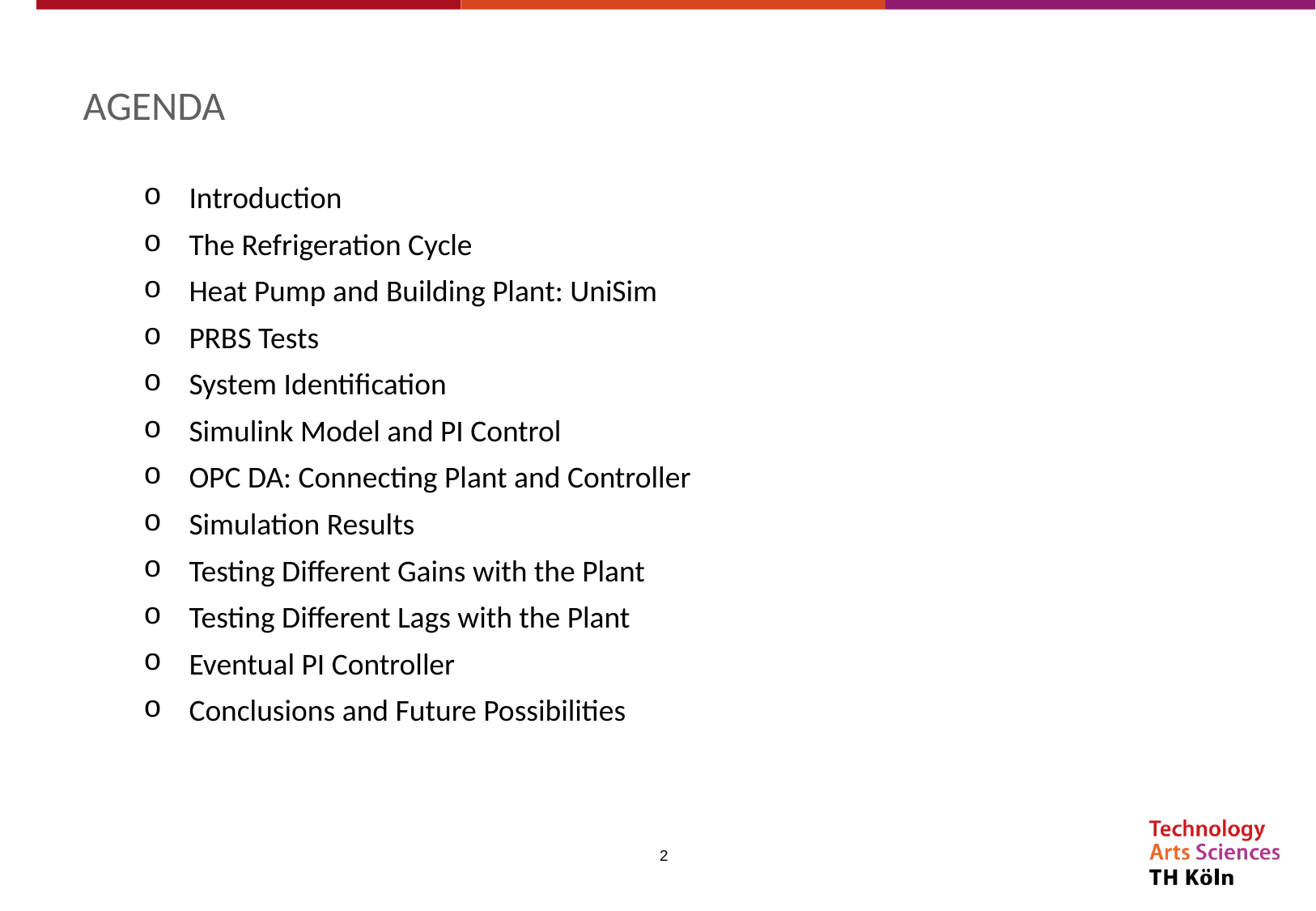

AGENDA
Introduction
The Refrigeration Cycle
Heat Pump and Building Plant: UniSim
PRBS Tests
System Identification
Simulink Model and PI Control
OPC DA: Connecting Plant and Controller
Simulation Results
Testing Different Gains with the Plant
Testing Different Lags with the Plant
Eventual PI Controller
Conclusions and Future Possibilities
2